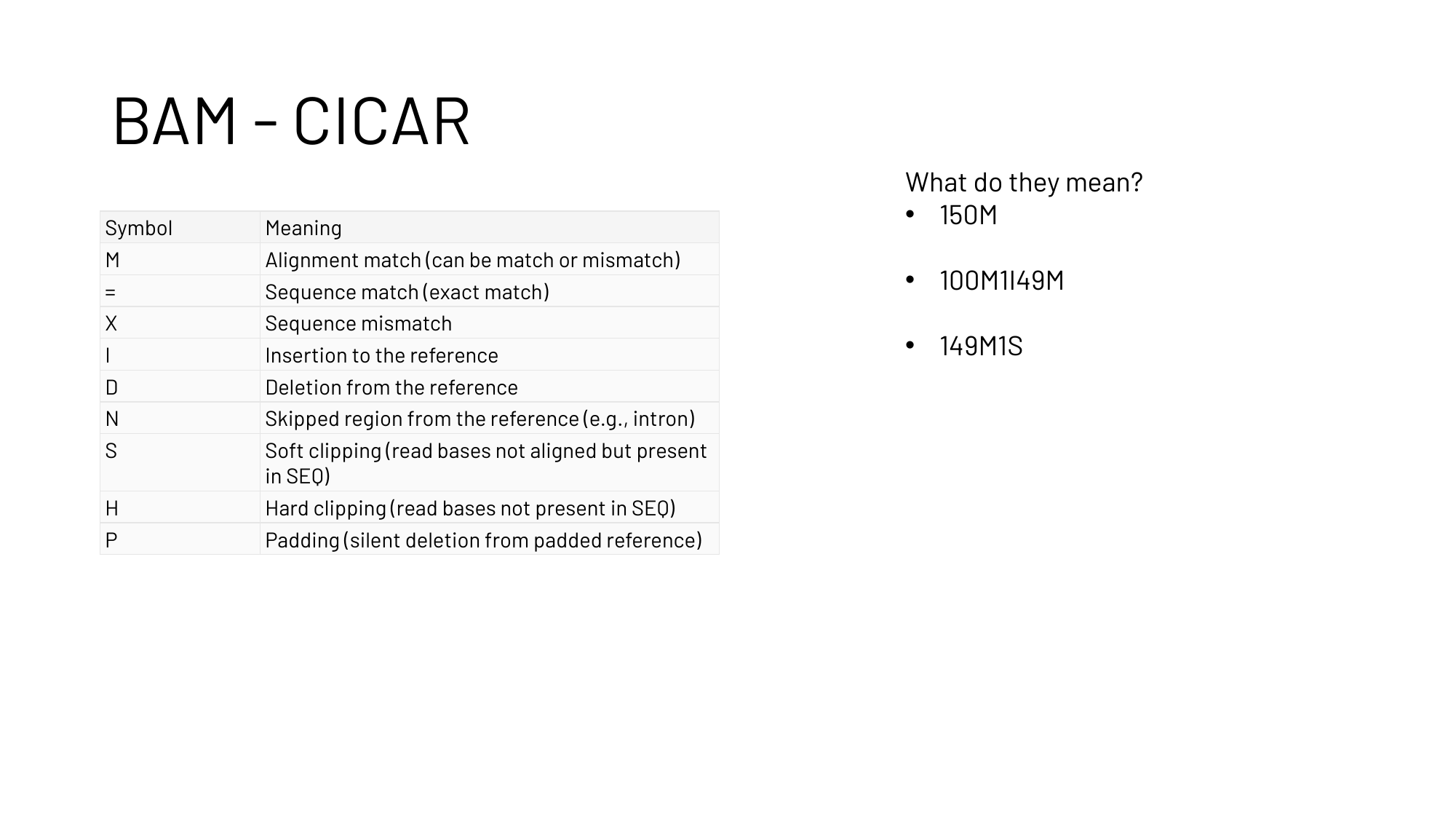

# BAM - CICAR
What do they mean?
150M

100M1I49M

149M1S

| Symbol | Meaning |
| --- | --- |
| M | Alignment match (can be match or mismatch) |
| = | Sequence match (exact match) |
| X | Sequence mismatch |
| I | Insertion to the reference |
| D | Deletion from the reference |
| N | Skipped region from the reference (e.g., intron) |
| S | Soft clipping (read bases not aligned but present in SEQ) |
| H | Hard clipping (read bases not present in SEQ) |
| P | Padding (silent deletion from padded reference) |